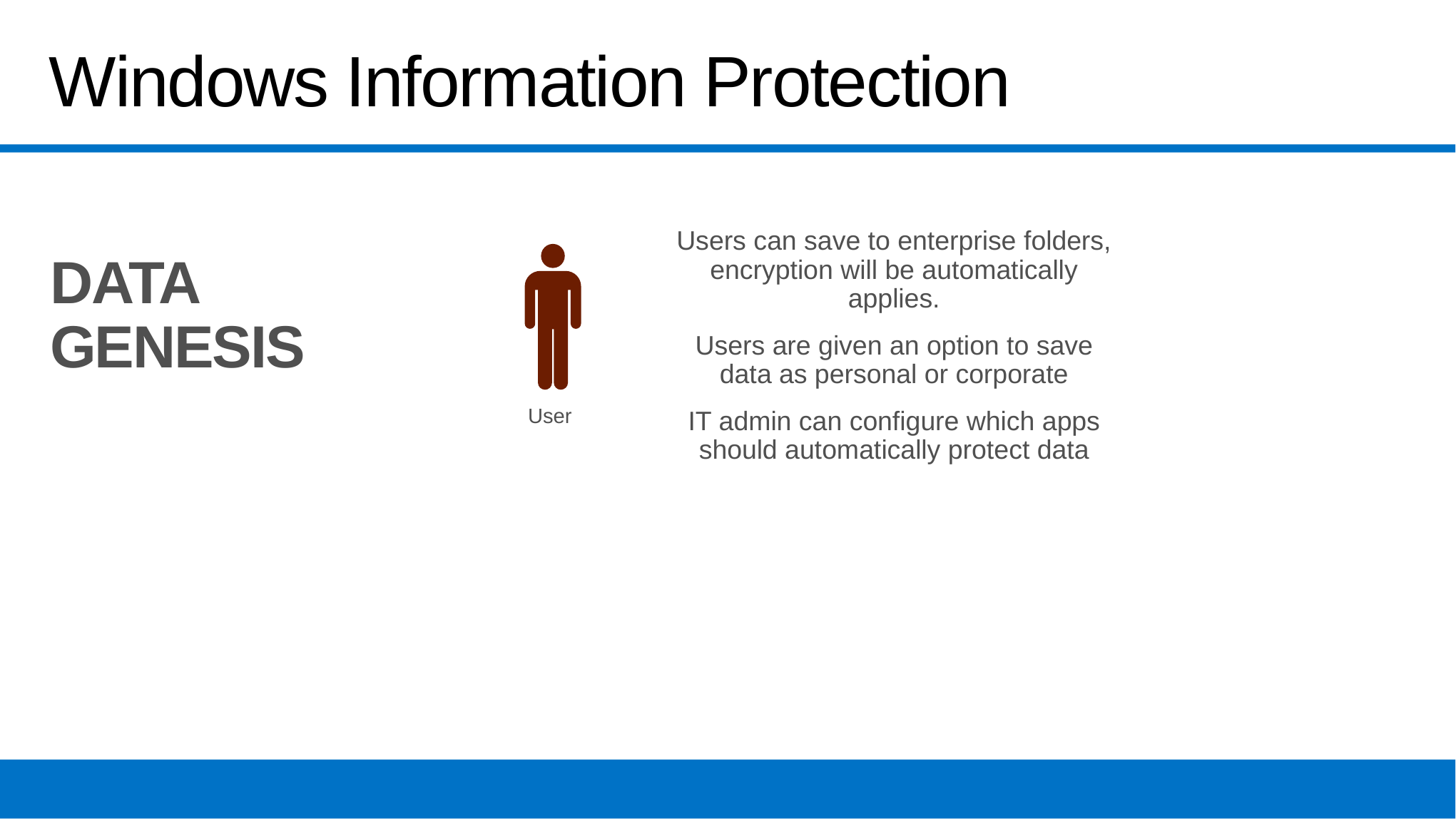

# Windows Information Protection

Users can save to enterprise folders, encryption will be automatically applies.
Users are given an option to save data as personal or corporate
IT admin can configure which apps should automatically protect data
DATA GENESIS

User